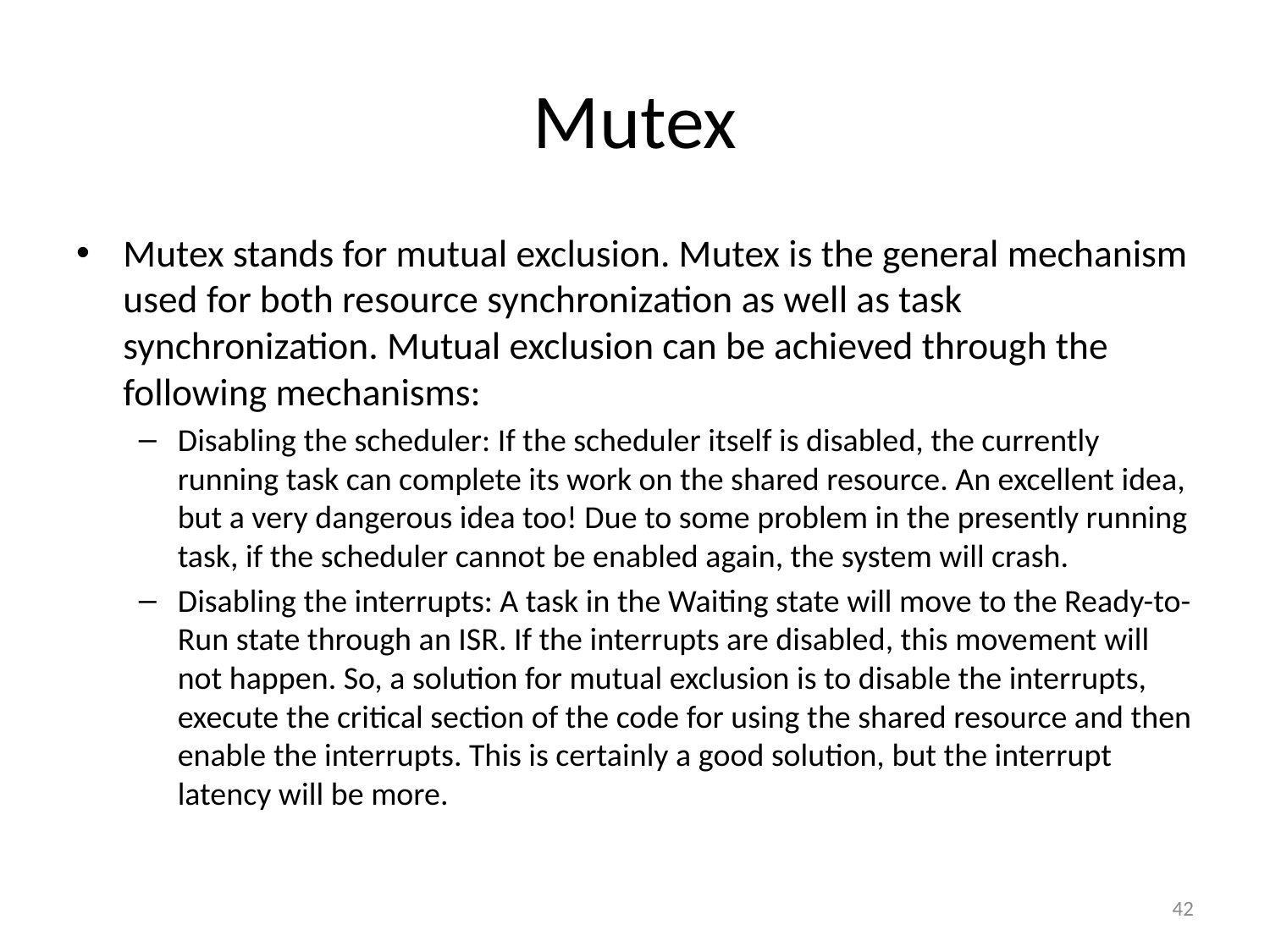

# Mutex
Mutex stands for mutual exclusion. Mutex is the general mechanism used for both resource synchronization as well as task synchronization. Mutual exclusion can be achieved through the following mechanisms:
Disabling the scheduler: If the scheduler itself is disabled, the currently running task can complete its work on the shared resource. An excellent idea, but a very dangerous idea too! Due to some problem in the presently running task, if the scheduler cannot be enabled again, the system will crash.
Disabling the interrupts: A task in the Waiting state will move to the Ready-to-Run state through an ISR. If the interrupts are disabled, this movement will not happen. So, a solution for mutual exclusion is to disable the interrupts, execute the critical section of the code for using the shared resource and then enable the interrupts. This is certainly a good solution, but the interrupt latency will be more.
42